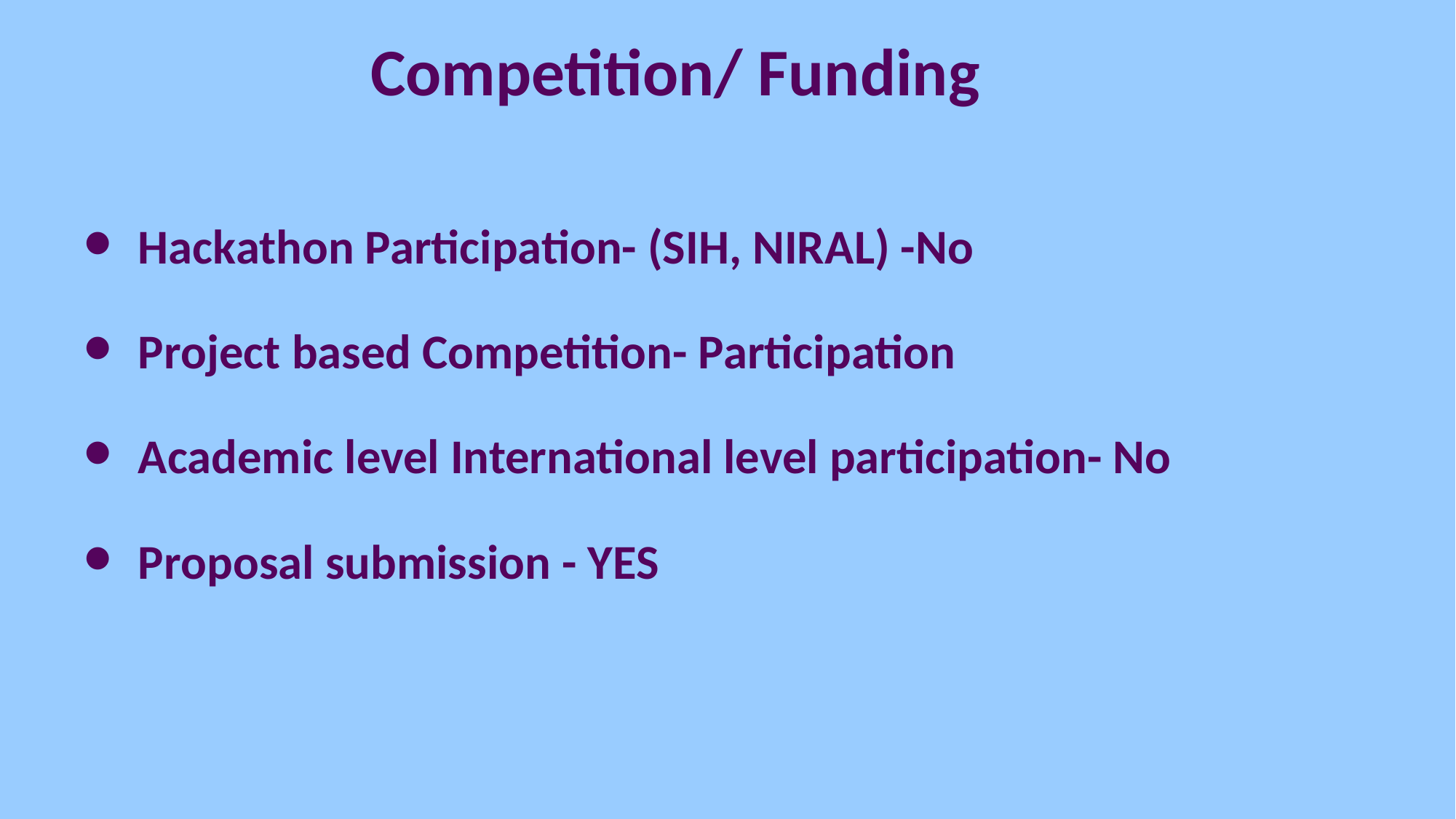

# Competition/ Funding

Hackathon Participation- (SIH, NIRAL) -No

Project based Competition- Participation

Academic level International level participation- No

Proposal submission - YES